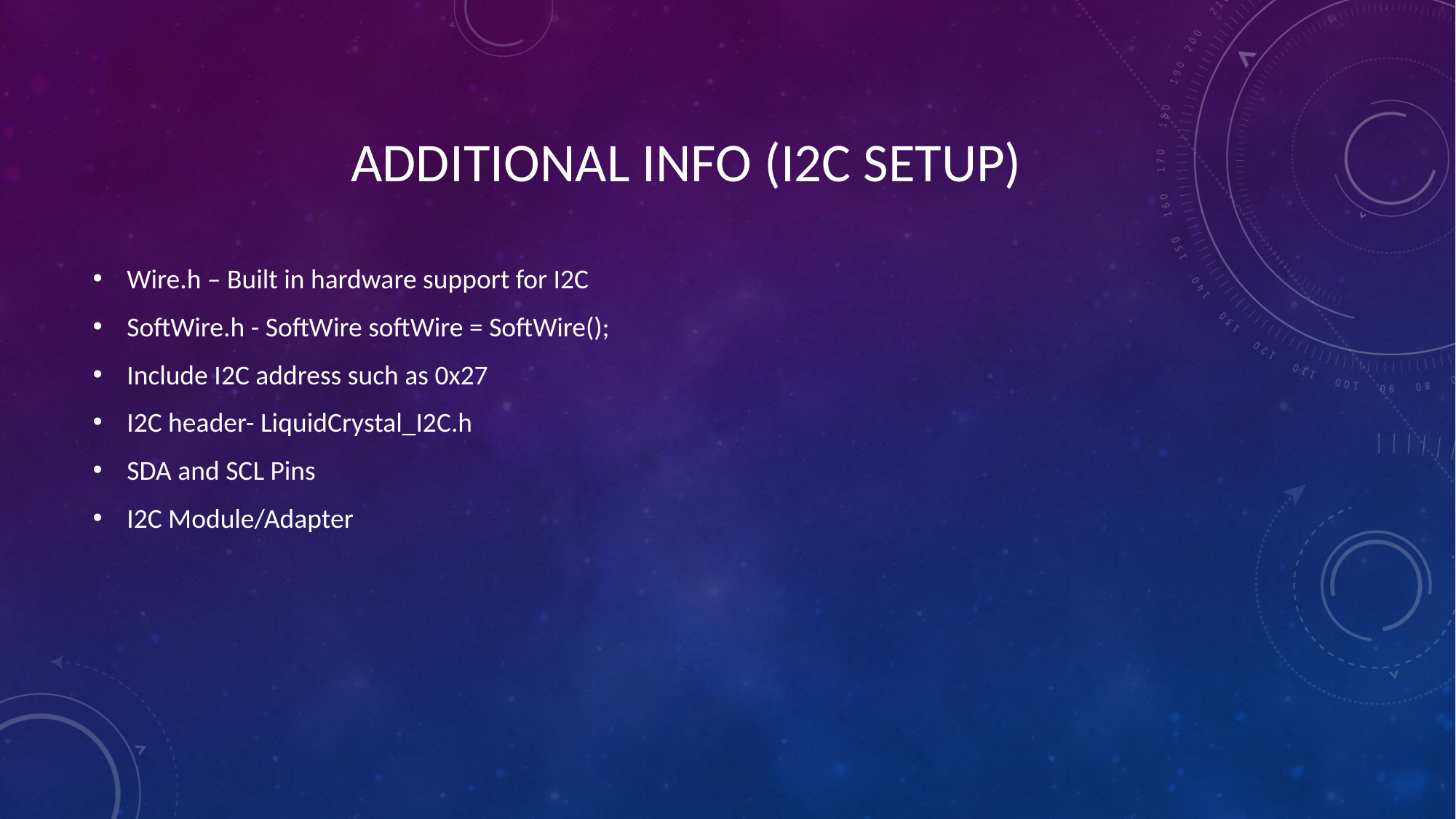

# Additional Info (I2C Setup)
Wire.h – Built in hardware support for I2C
SoftWire.h - SoftWire softWire = SoftWire();
Include I2C address such as 0x27
I2C header- LiquidCrystal_I2C.h
SDA and SCL Pins
I2C Module/Adapter